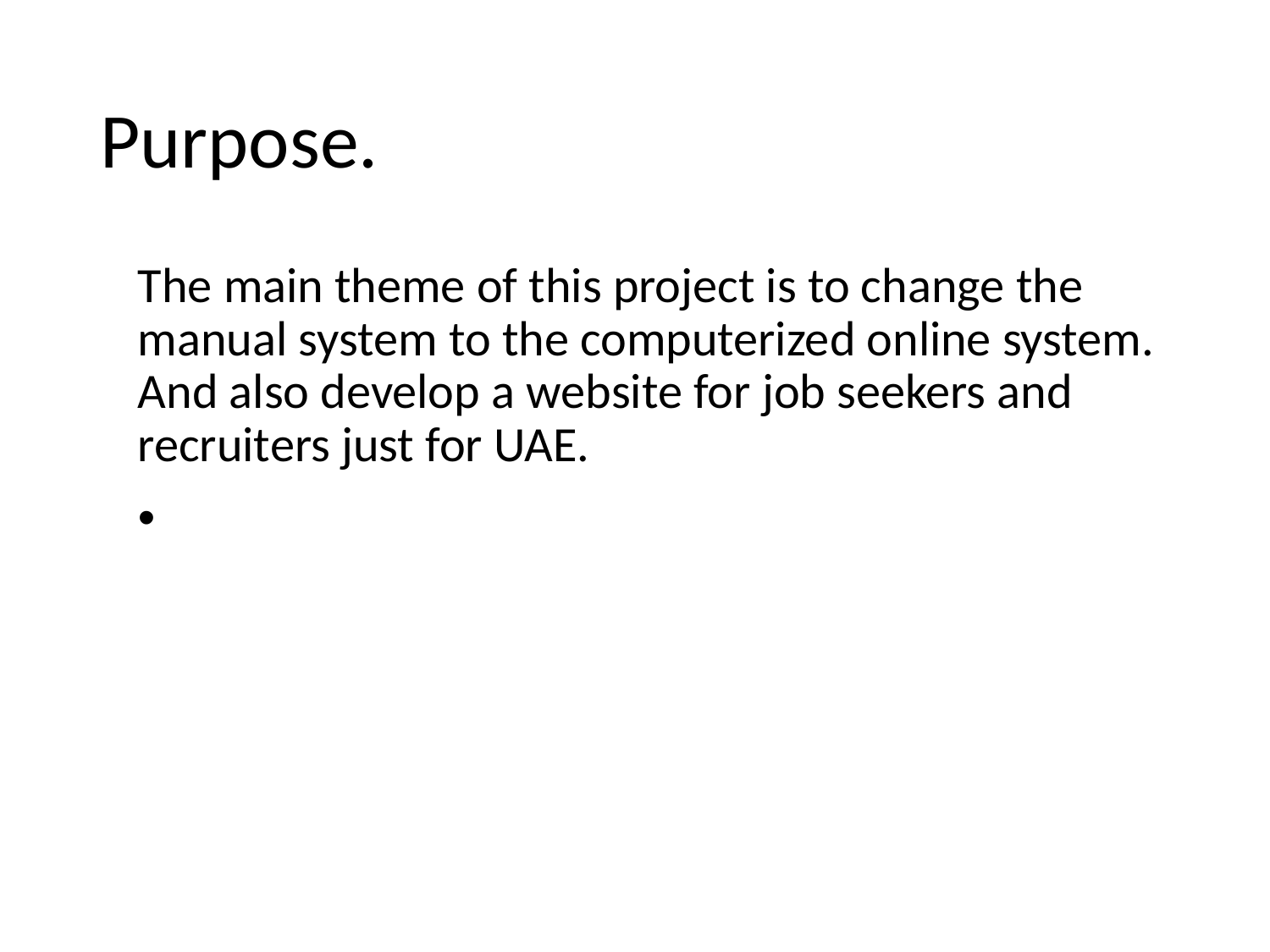

# Purpose.
The main theme of this project is to change the manual system to the computerized online system. And also develop a website for job seekers and recruiters just for UAE.